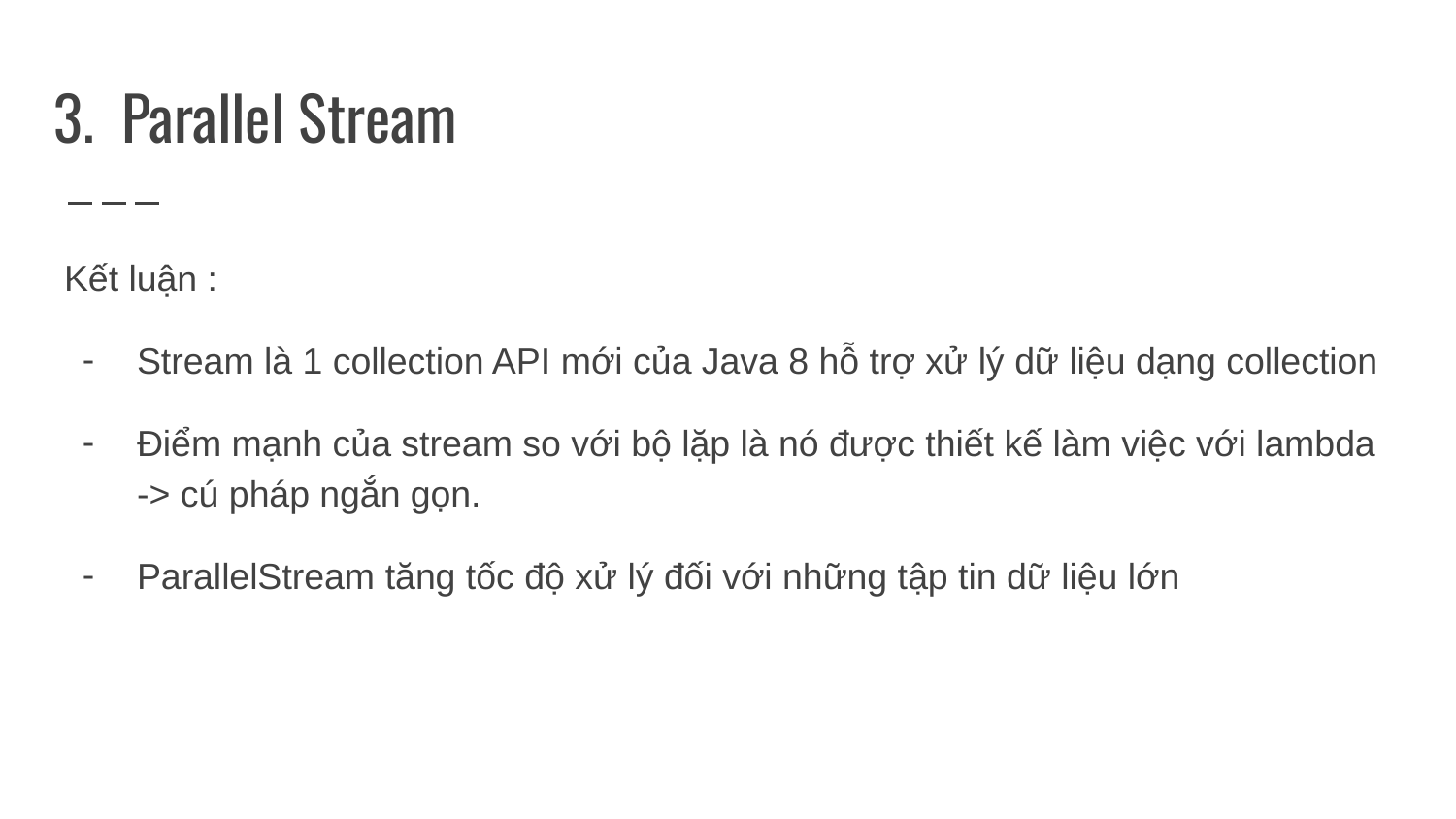

3.  Parallel Stream
Kết luận :
Stream là 1 collection API mới của Java 8 hỗ trợ xử lý dữ liệu dạng collection
Điểm mạnh của stream so với bộ lặp là nó được thiết kế làm việc với lambda -> cú pháp ngắn gọn.
ParallelStream tăng tốc độ xử lý đối với những tập tin dữ liệu lớn